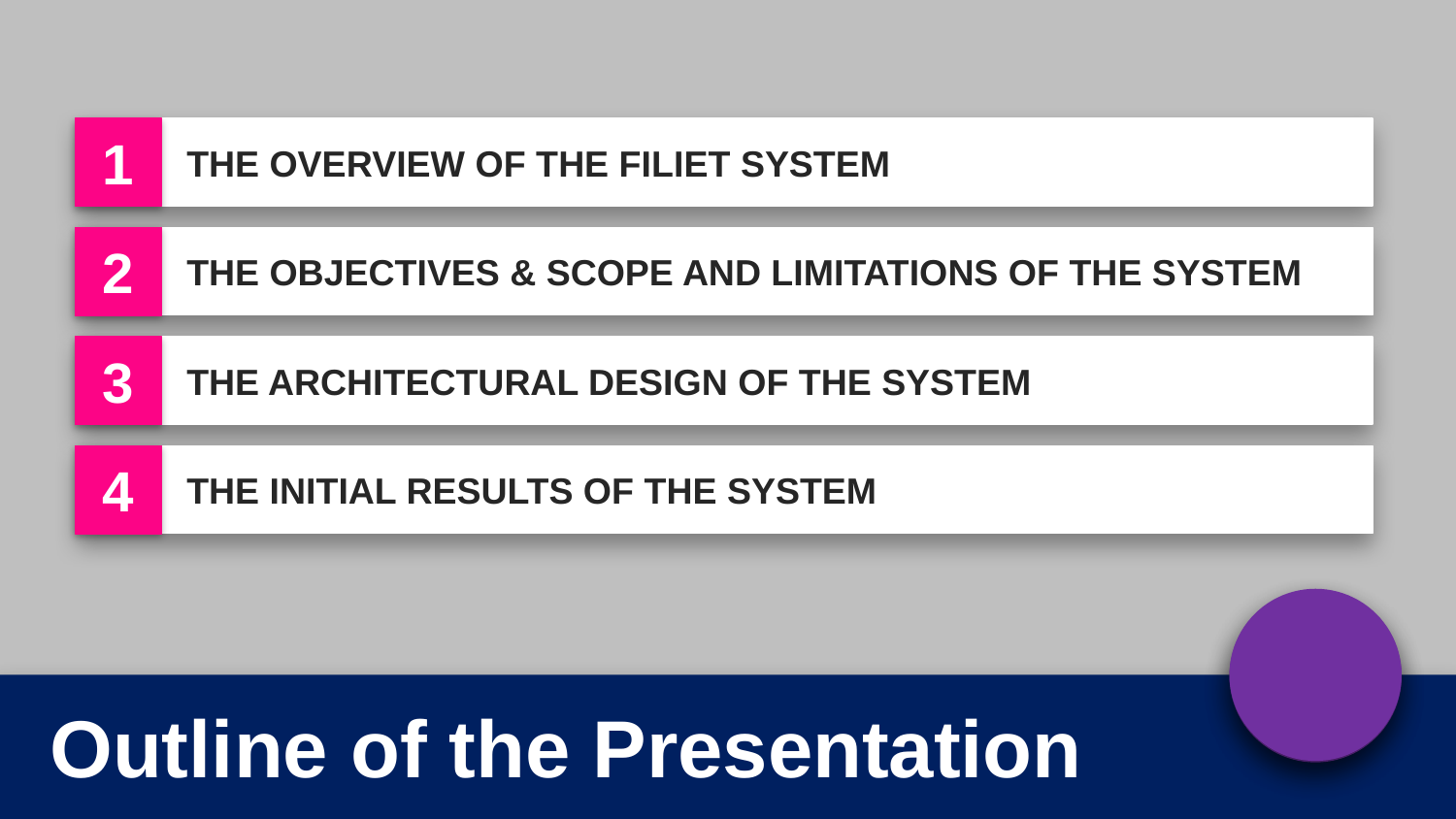

1

THE OVERVIEW OF THE FILIET SYSTEM
2

THE OBJECTIVES & SCOPE AND LIMITATIONS OF THE SYSTEM
3

THE ARCHITECTURAL DESIGN OF THE SYSTEM
4

THE INITIAL RESULTS OF THE SYSTEM

ii

Outline of the Presentation